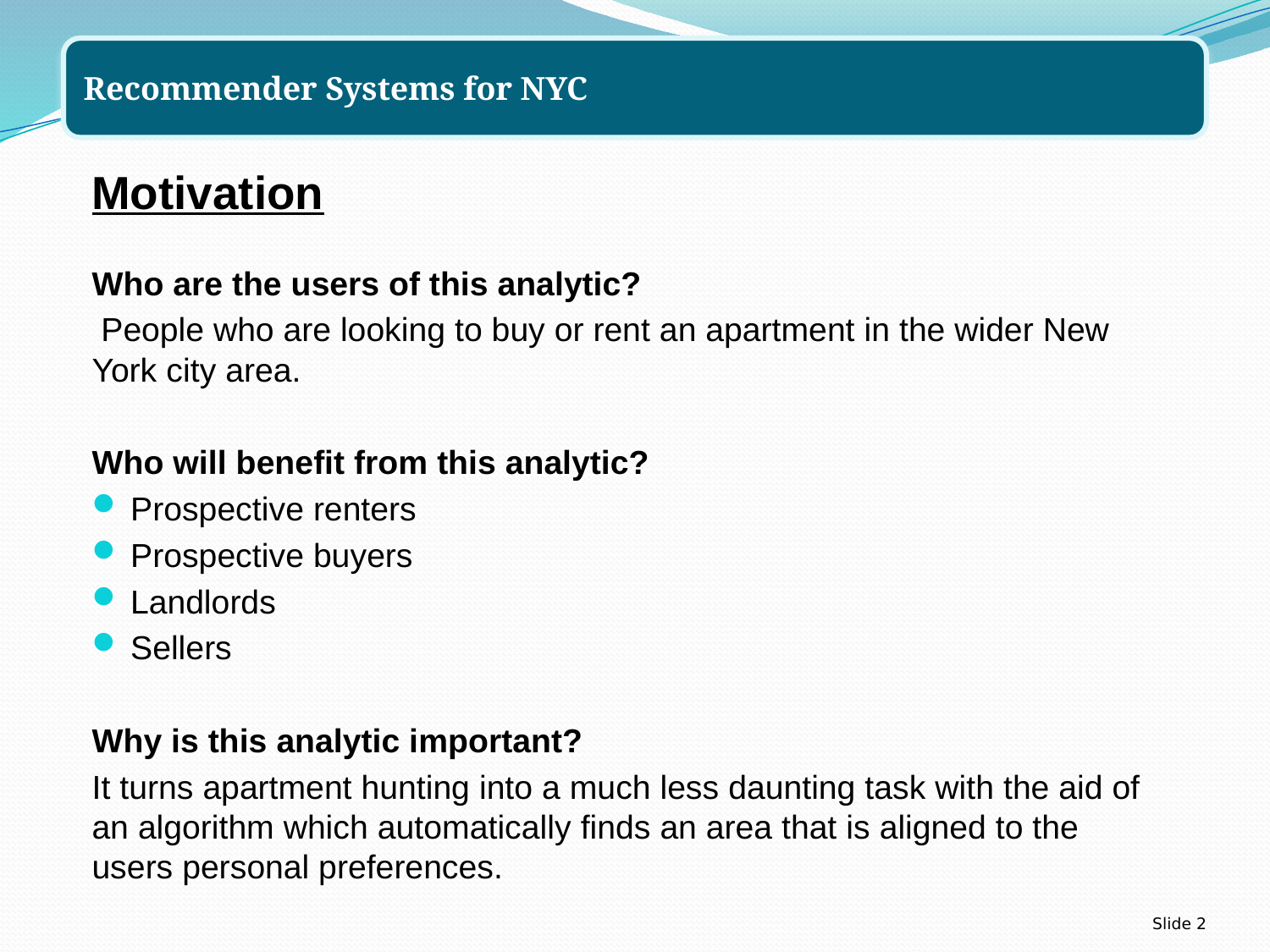

Recommender Systems for NYC
Motivation

Who are the users of this analytic?
 People who are looking to buy or rent an apartment in the wider New York city area.

Who will benefit from this analytic?
 Prospective renters
 Prospective buyers
 Landlords
 Sellers

Why is this analytic important?
It turns apartment hunting into a much less daunting task with the aid of an algorithm which automatically finds an area that is aligned to the users personal preferences.
Slide 2